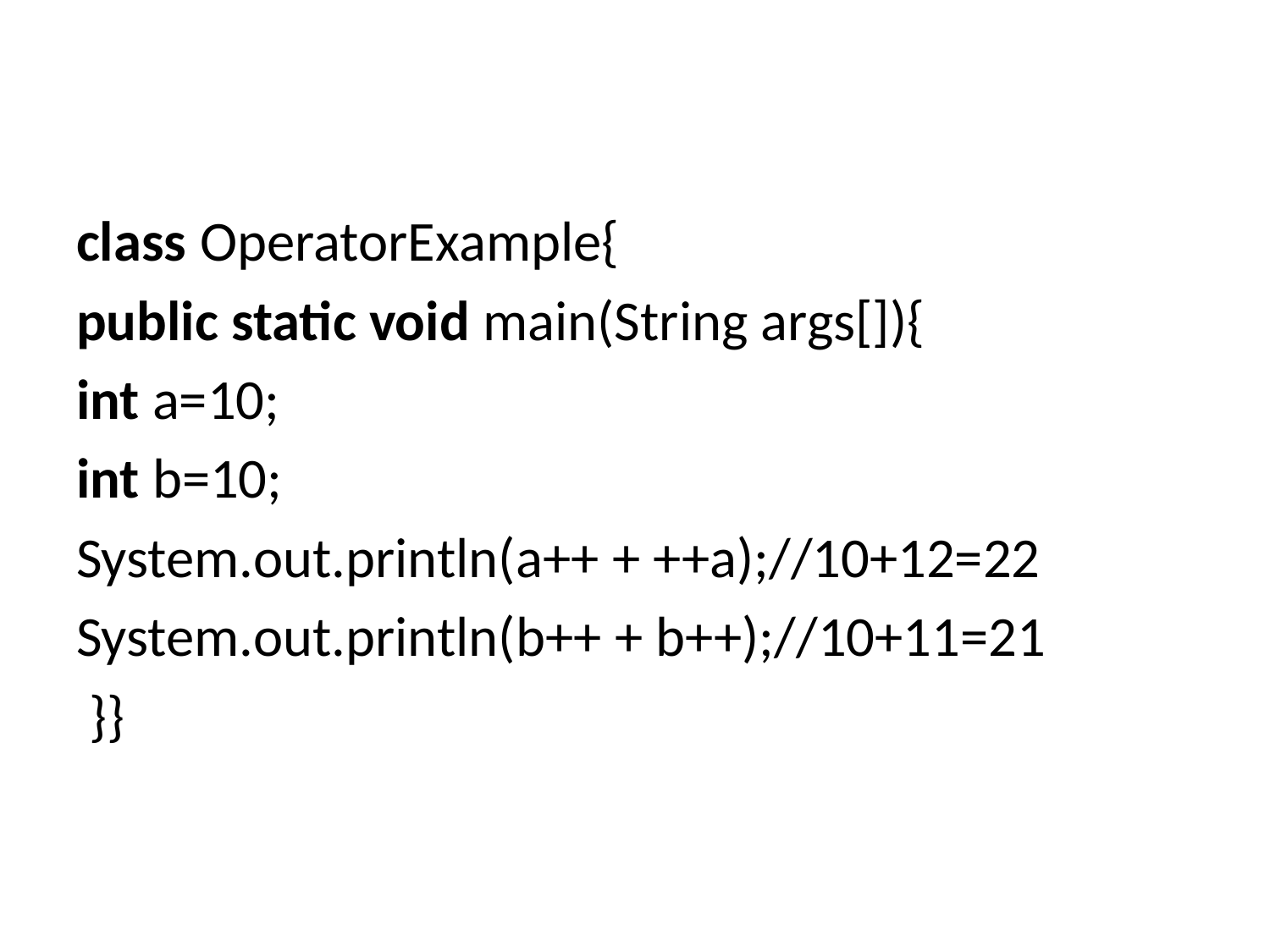

#
class OperatorExample{
public static void main(String args[]){
int a=10;
int b=10;
System.out.println(a++ + ++a);//10+12=22
System.out.println(b++ + b++);//10+11=21
 }}